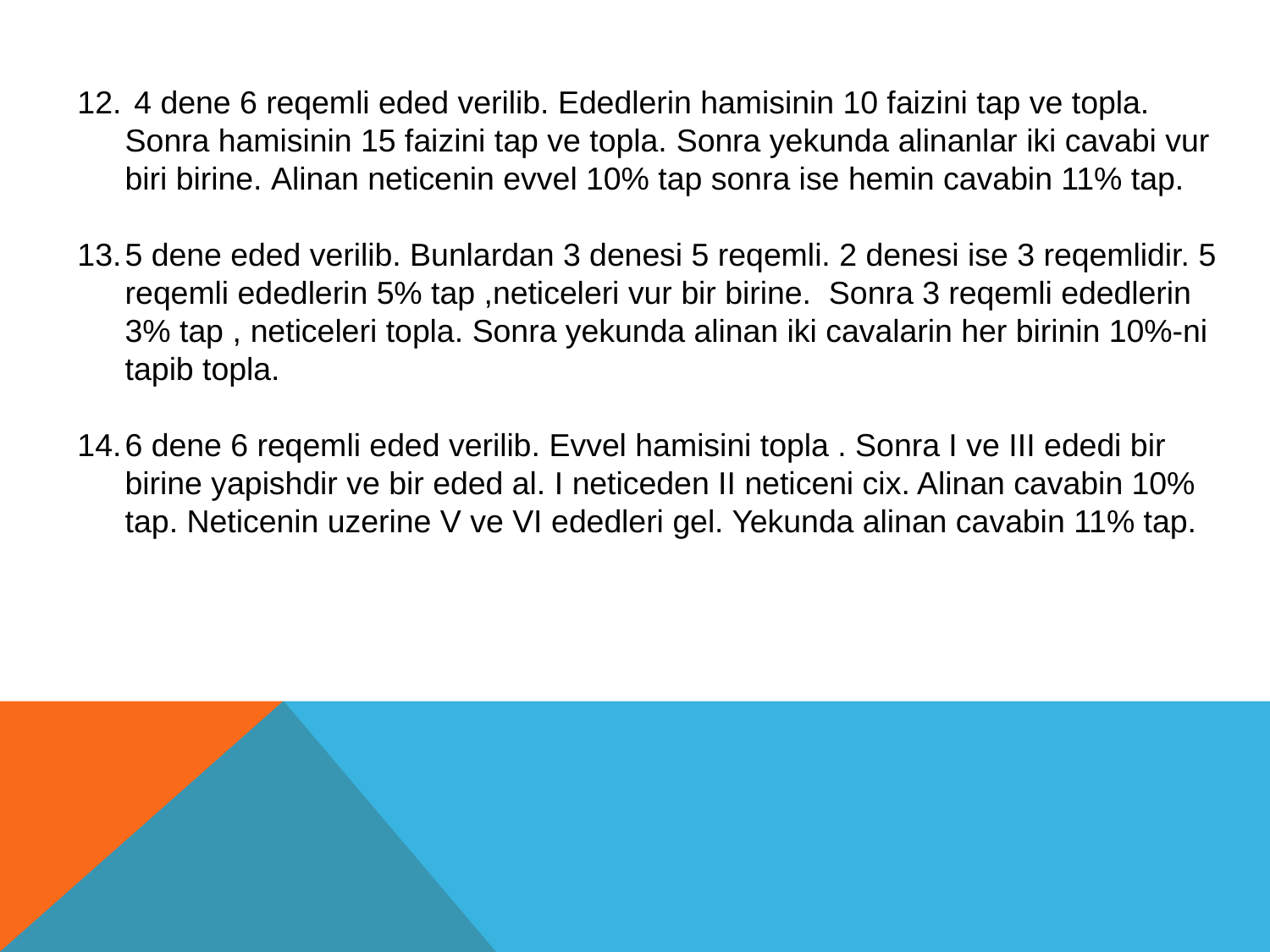

4 dene 6 reqemli eded verilib. Ededlerin hamisinin 10 faizini tap ve topla. Sonra hamisinin 15 faizini tap ve topla. Sonra yekunda alinanlar iki cavabi vur biri birine. Alinan neticenin evvel 10% tap sonra ise hemin cavabin 11% tap.

5 dene eded verilib. Bunlardan 3 denesi 5 reqemli. 2 denesi ise 3 reqemlidir. 5 reqemli ededlerin 5% tap ,neticeleri vur bir birine.  Sonra 3 reqemli ededlerin 3% tap , neticeleri topla. Sonra yekunda alinan iki cavalarin her birinin 10%-ni tapib topla.

6 dene 6 reqemli eded verilib. Evvel hamisini topla . Sonra I ve III ededi bir birine yapishdir ve bir eded al. I neticeden II neticeni cix. Alinan cavabin 10% tap. Neticenin uzerine V ve VI ededleri gel. Yekunda alinan cavabin 11% tap.